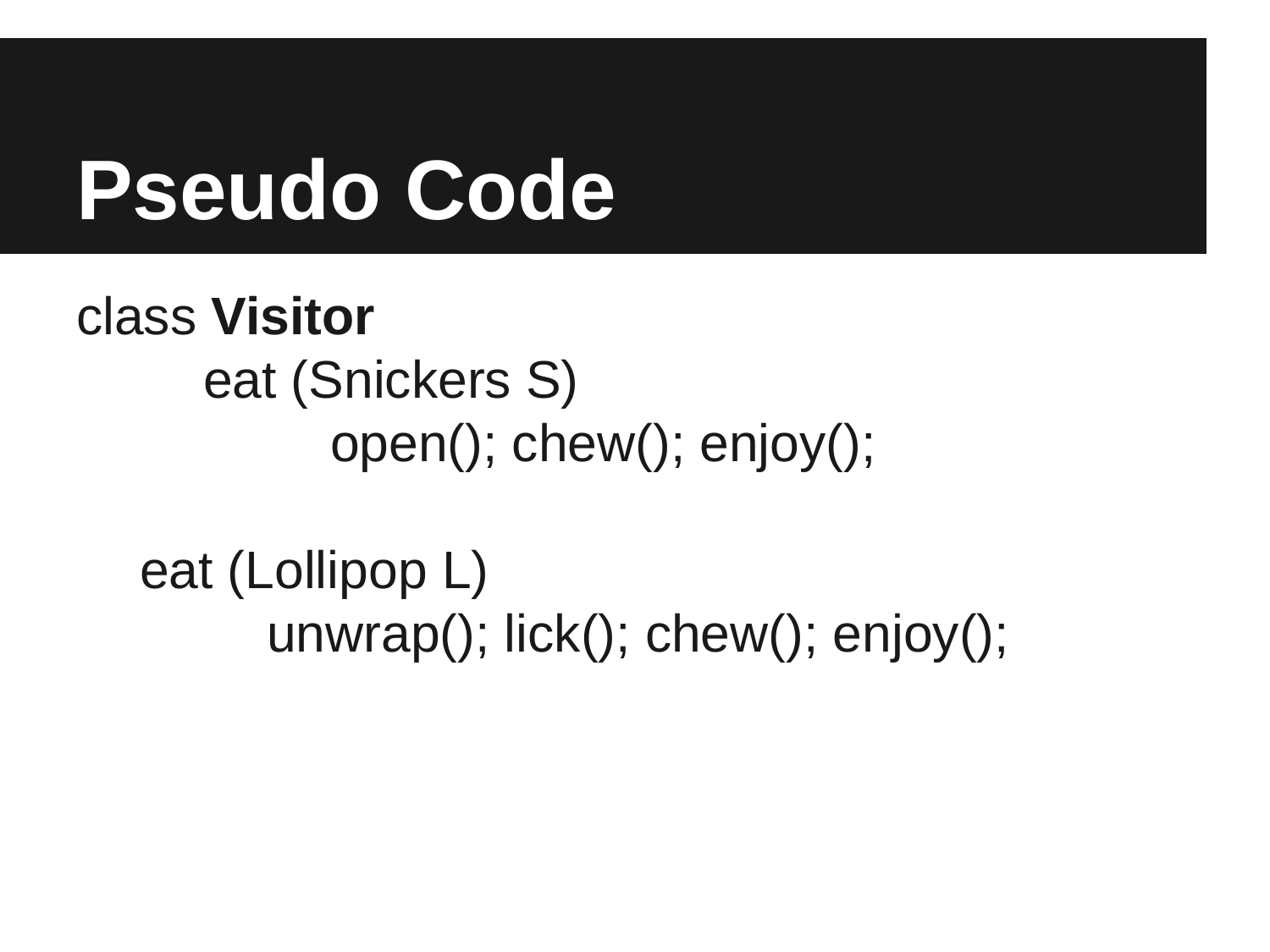

# Pseudo Code
class Visitor
	eat (Snickers S)
		open(); chew(); enjoy();

eat (Lollipop L)
	unwrap(); lick(); chew(); enjoy();